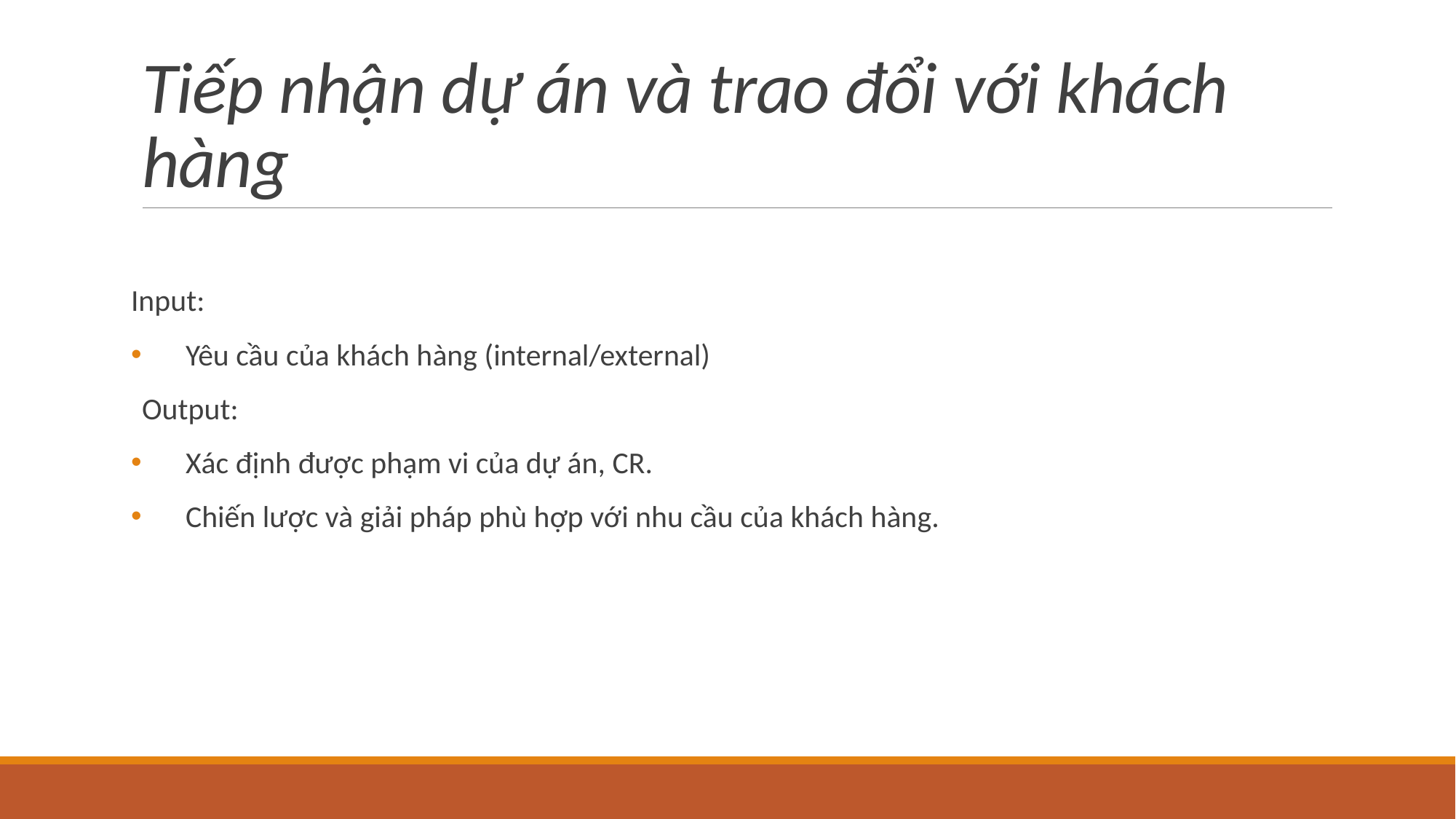

# Tiếp nhận dự án và trao đổi với khách hàng
Input:
Yêu cầu của khách hàng (internal/external)
Output:
Xác định được phạm vi của dự án, CR.
Chiến lược và giải pháp phù hợp với nhu cầu của khách hàng.